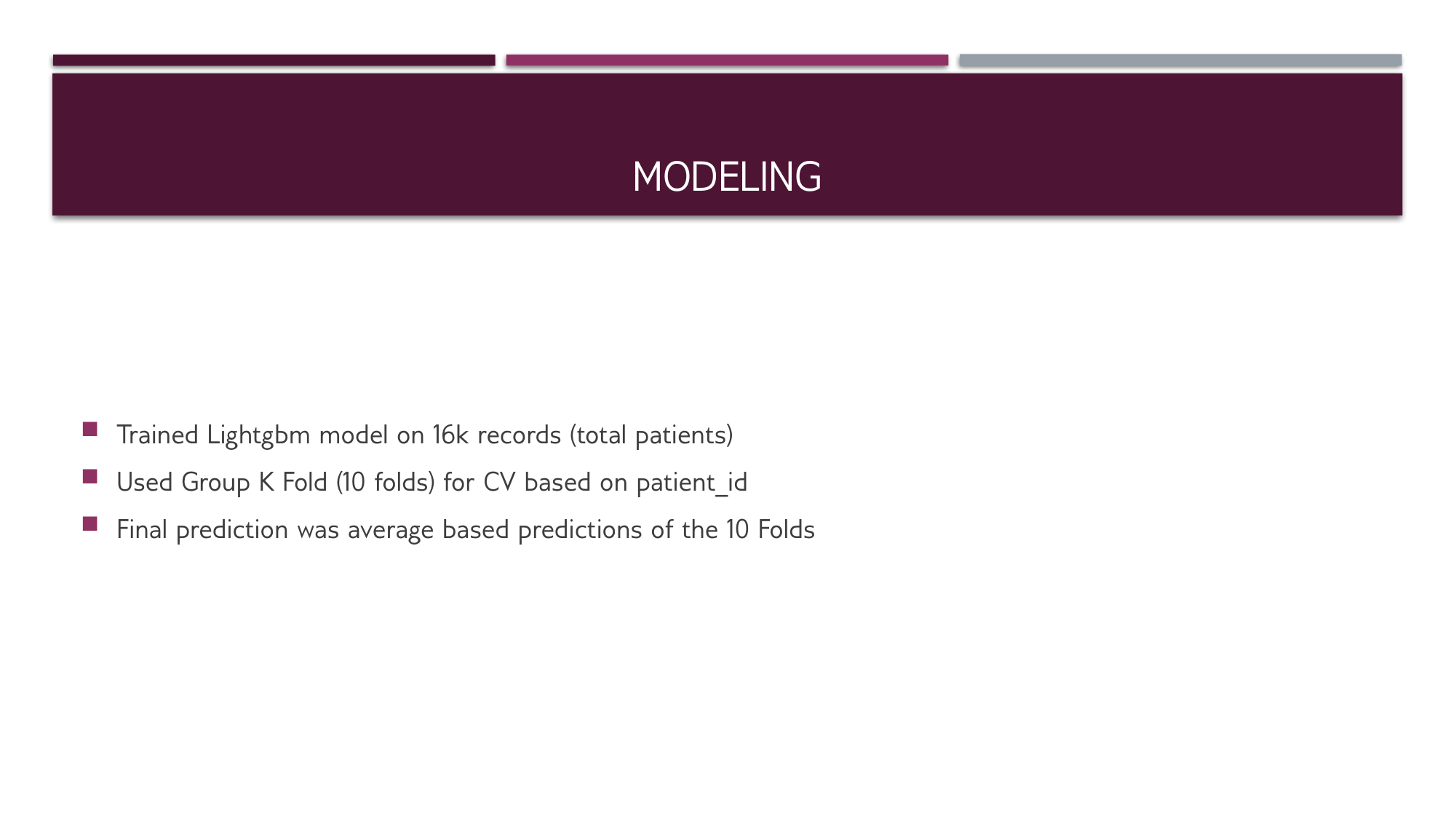

# MODELING
Trained Lightgbm model on 16k records (total patients)
Used Group K Fold (10 folds) for CV based on patient_id
Final prediction was average based predictions of the 10 Folds